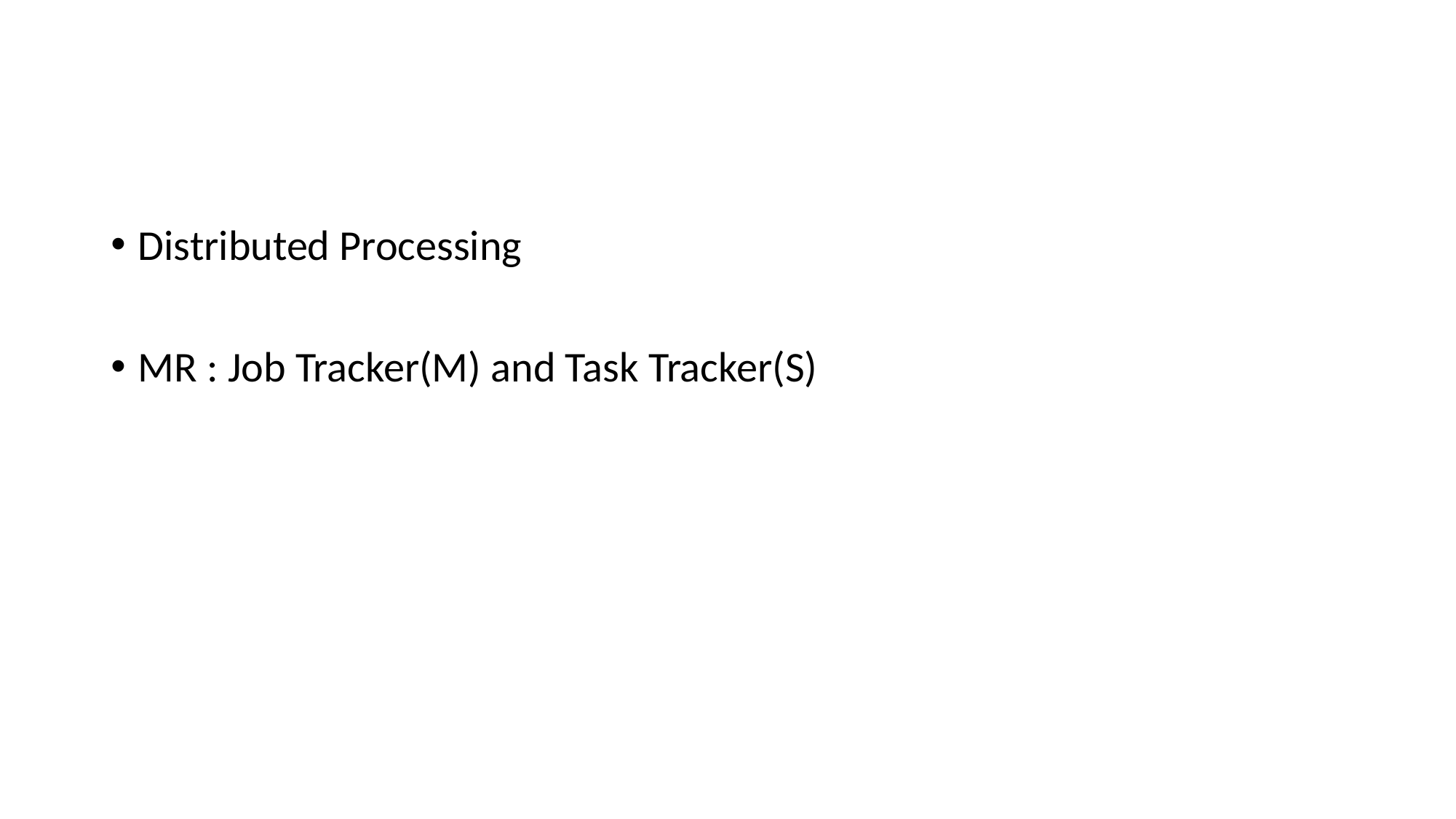

#
Distributed Processing

MR : Job Tracker(M) and Task Tracker(S)